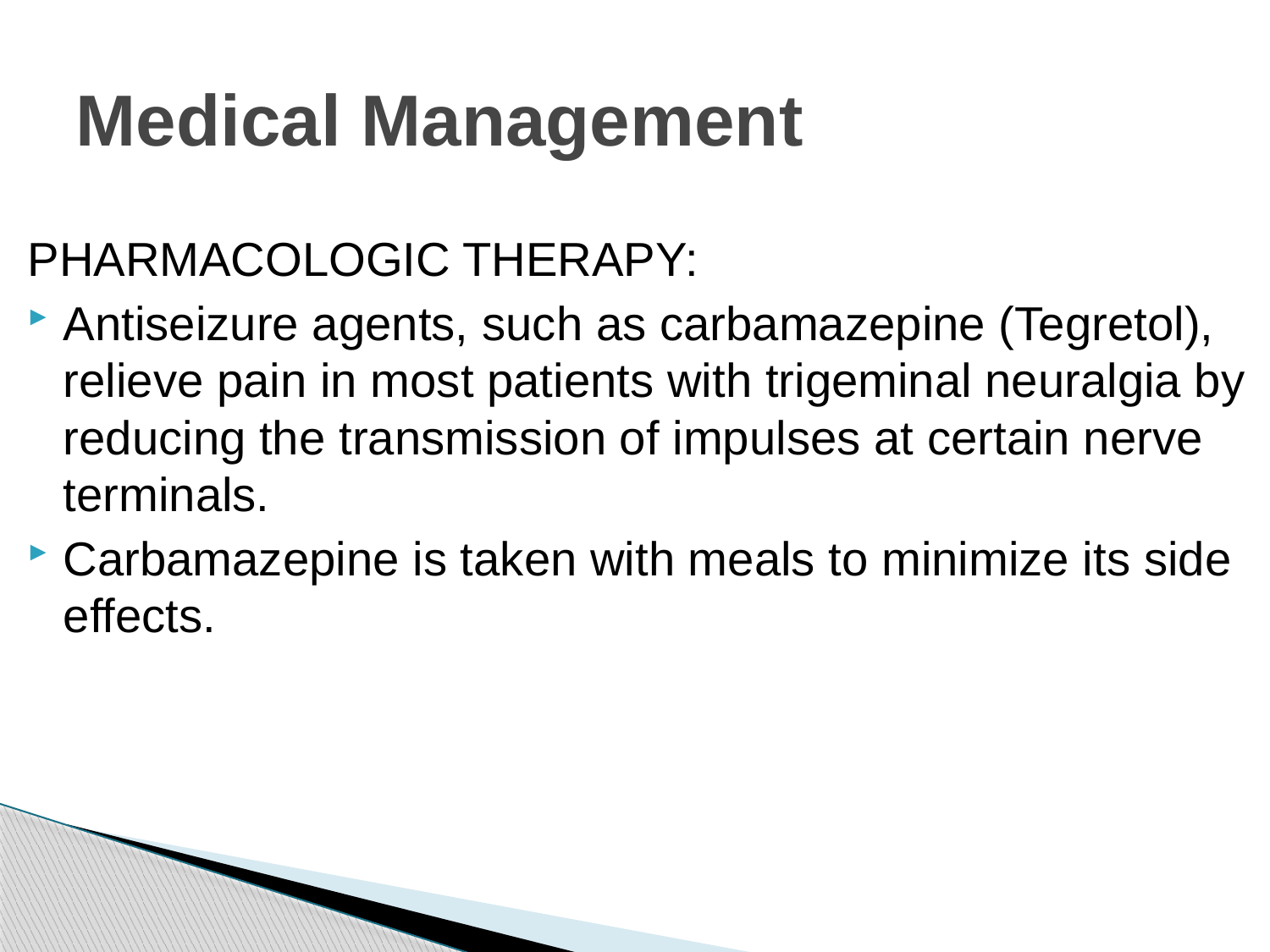

# Medical Management
PHARMACOLOGIC THERAPY:
Antiseizure agents, such as carbamazepine (Tegretol), relieve pain in most patients with trigeminal neuralgia by reducing the transmission of impulses at certain nerve terminals.
Carbamazepine is taken with meals to minimize its side effects.